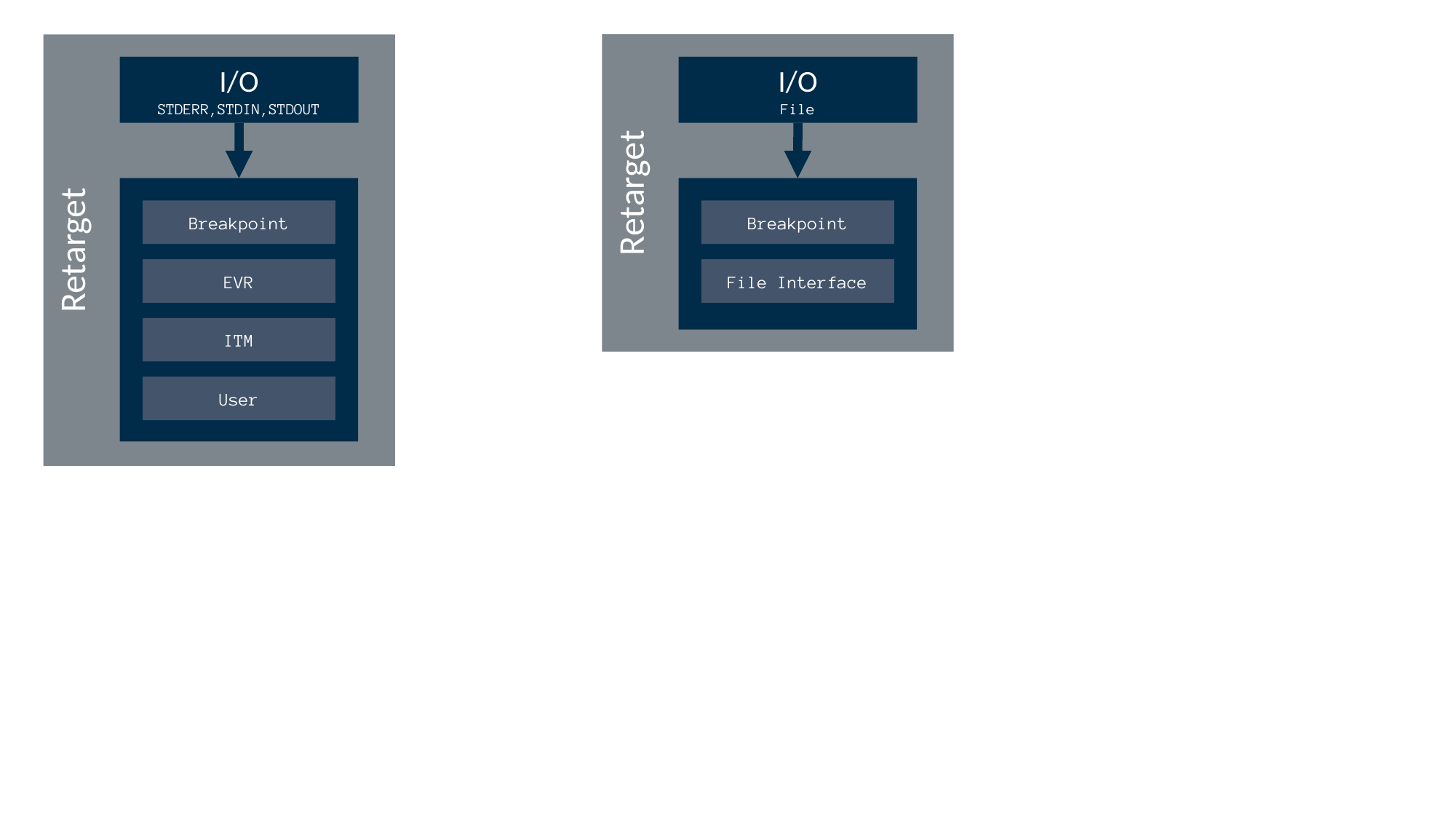

Retarget
Retarget
I/O
STDERR,STDIN,STDOUT
I/O
File

Breakpoint
Breakpoint
EVR
File Interface
ITM
User